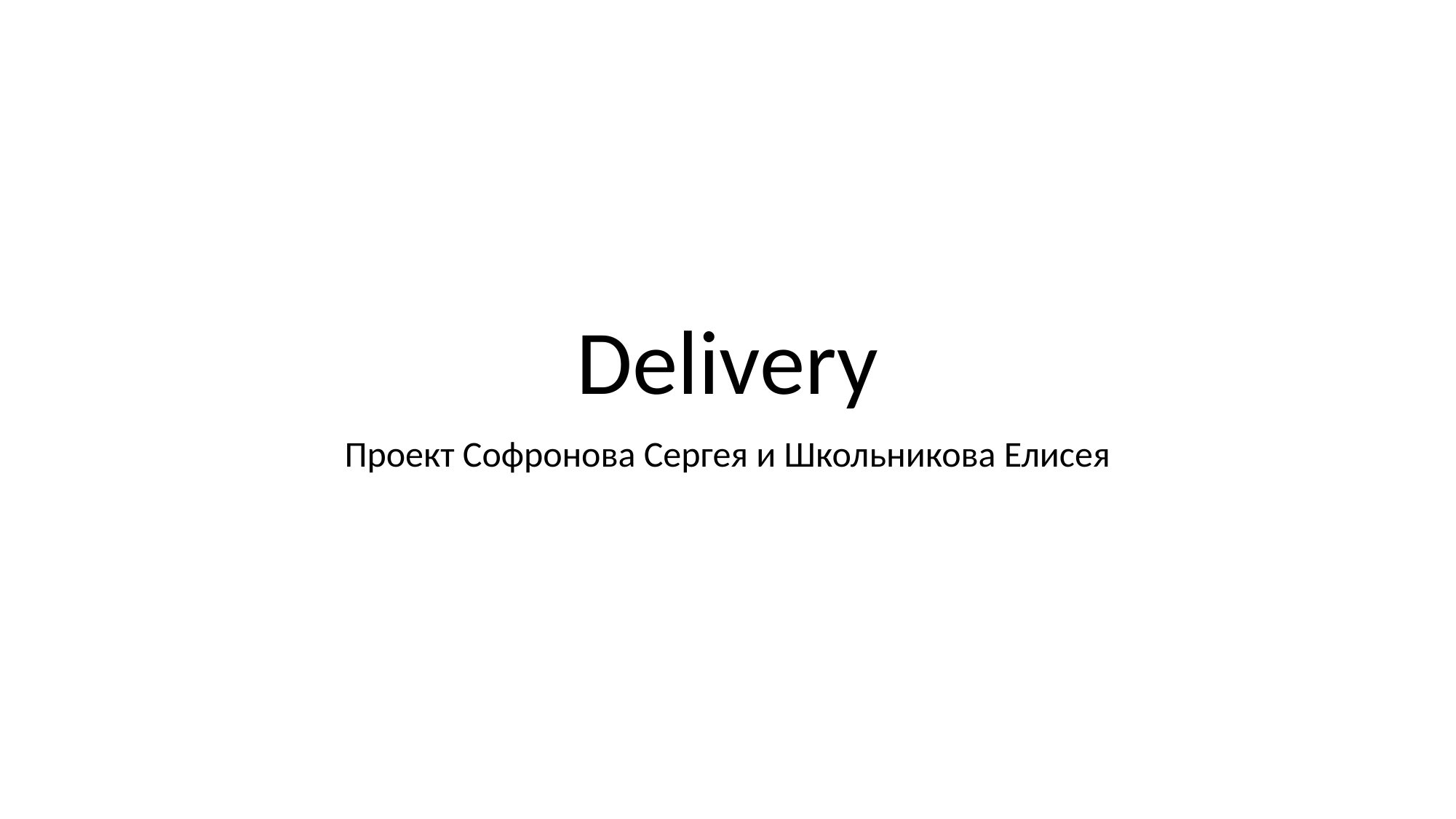

# Delivery
Проект Софронова Сергея и Школьникова Елисея